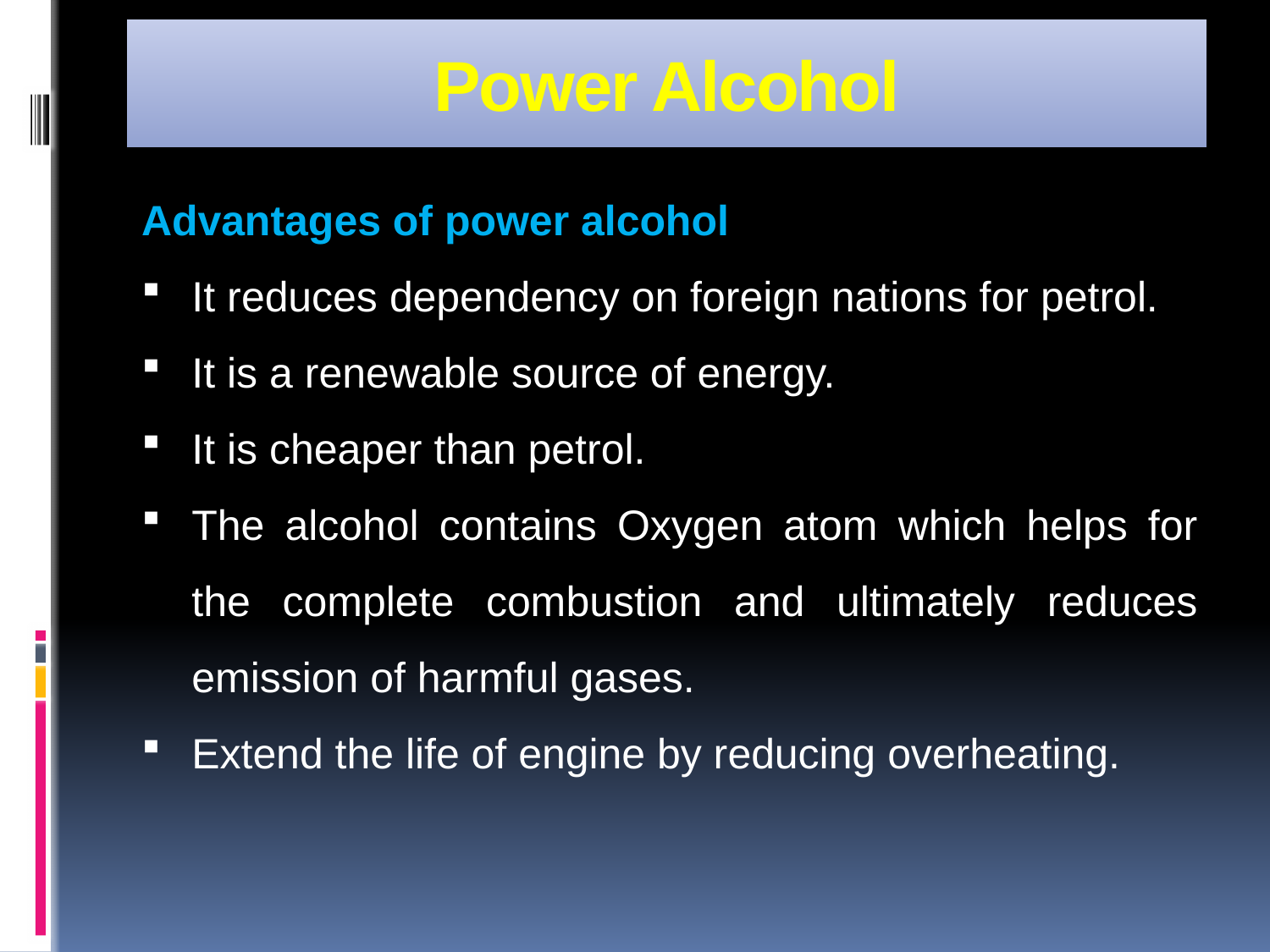

# Power Alcohol
Advantages of power alcohol
It reduces dependency on foreign nations for petrol.
It is a renewable source of energy.
It is cheaper than petrol.
The alcohol contains Oxygen atom which helps for the complete combustion and ultimately reduces emission of harmful gases.
Extend the life of engine by reducing overheating.